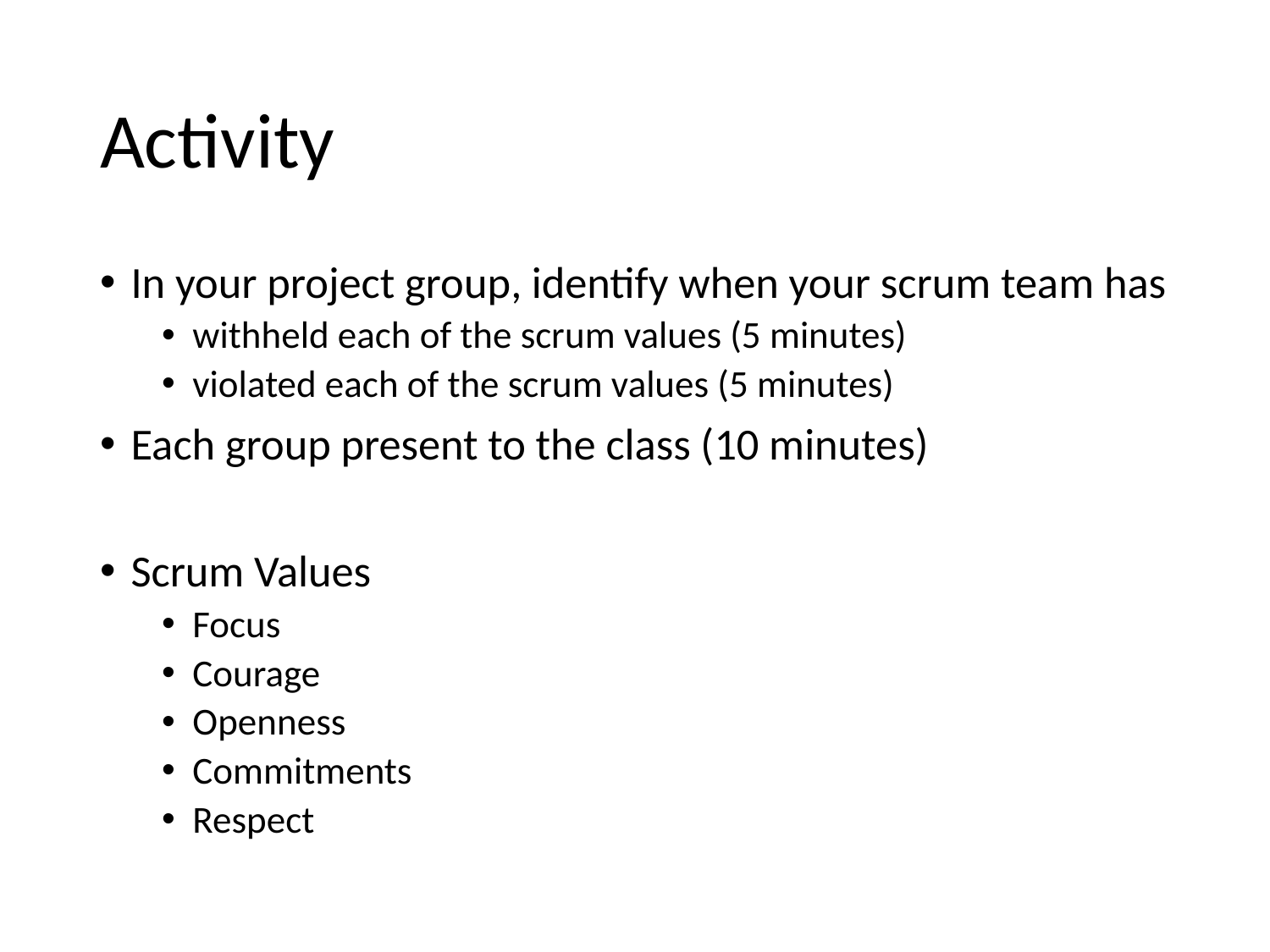

# Activity
In your project group, identify when your scrum team has
withheld each of the scrum values (5 minutes)
violated each of the scrum values (5 minutes)
Each group present to the class (10 minutes)

Scrum Values
Focus
Courage
Openness
Commitments
Respect